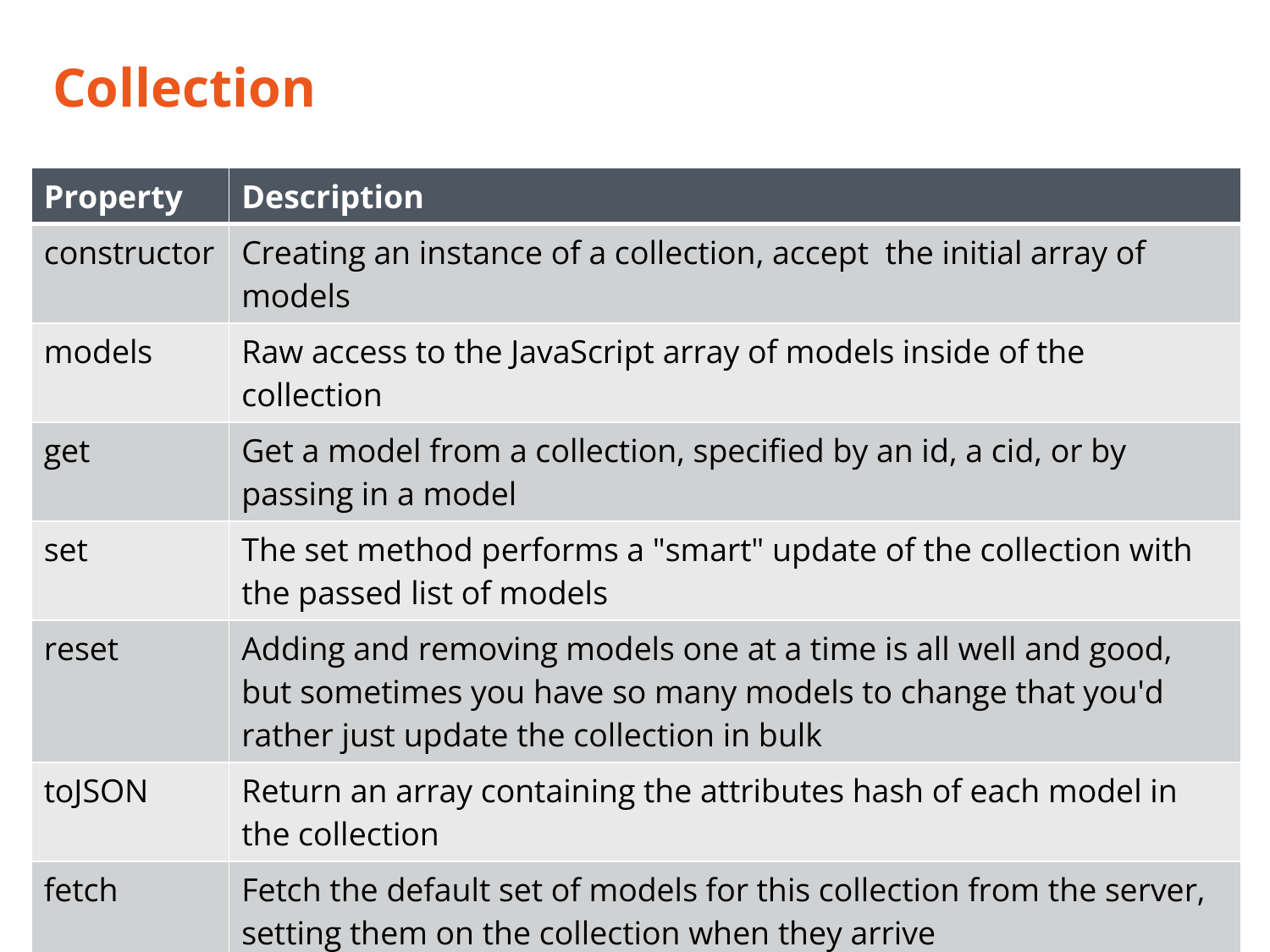

# Collection

| Property | Description |
| --- | --- |
| constructor | Creating an instance of a collection, accept the initial array of models |
| models | Raw access to the JavaScript array of models inside of the collection |
| get | Get a model from a collection, specified by an id, a cid, or by passing in a model |
| set | The set method performs a "smart" update of the collection with the passed list of models |
| reset | Adding and removing models one at a time is all well and good, but sometimes you have so many models to change that you'd rather just update the collection in bulk |
| toJSON | Return an array containing the attributes hash of each model in the collection |
| fetch | Fetch the default set of models for this collection from the server, setting them on the collection when they arrive |
| sync | Uses Backbone.sync to persist the state of a collection to the server |